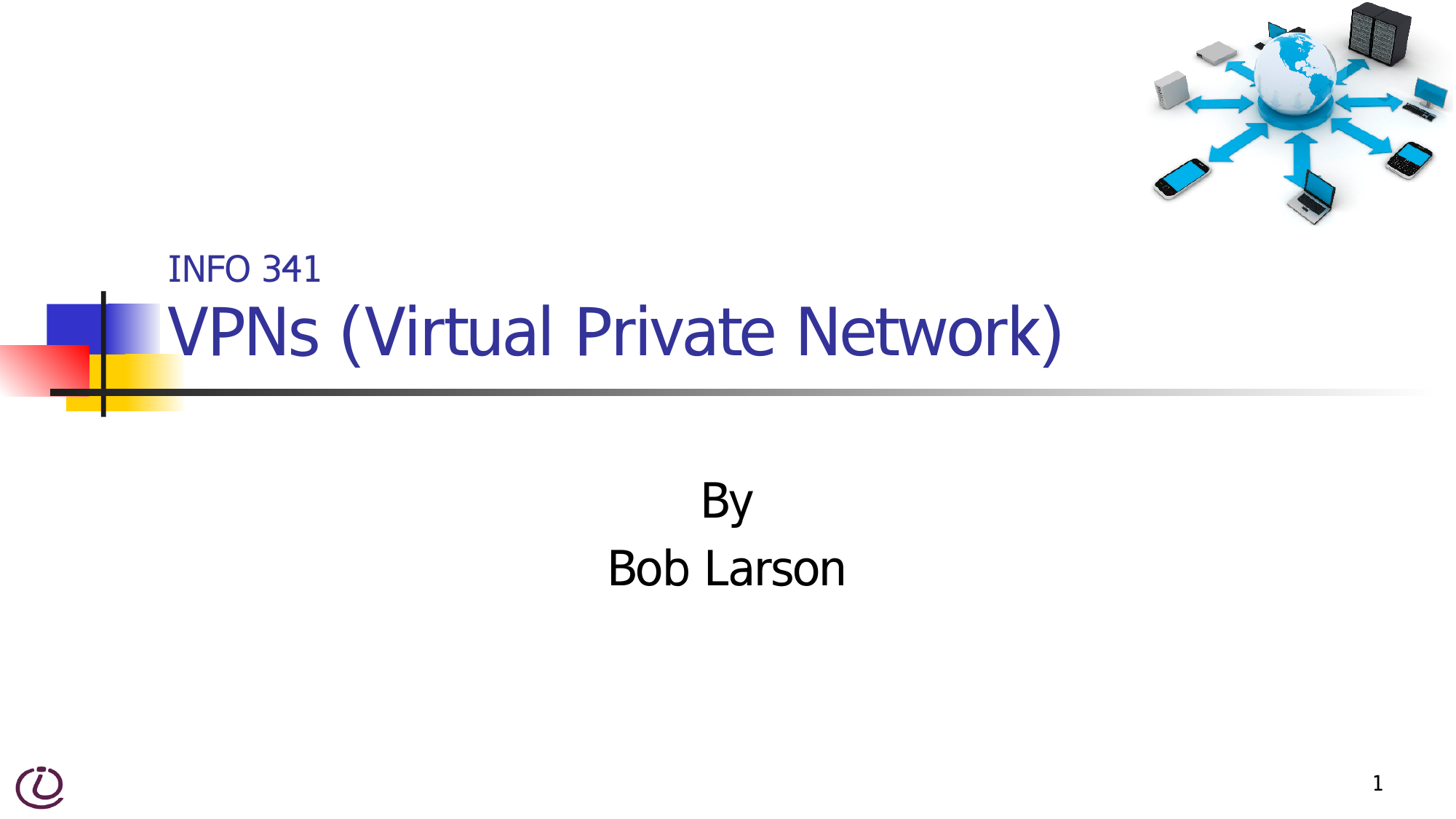

# INFO 341 VPNs (Virtual Private Network)
By
Bob Larson
1